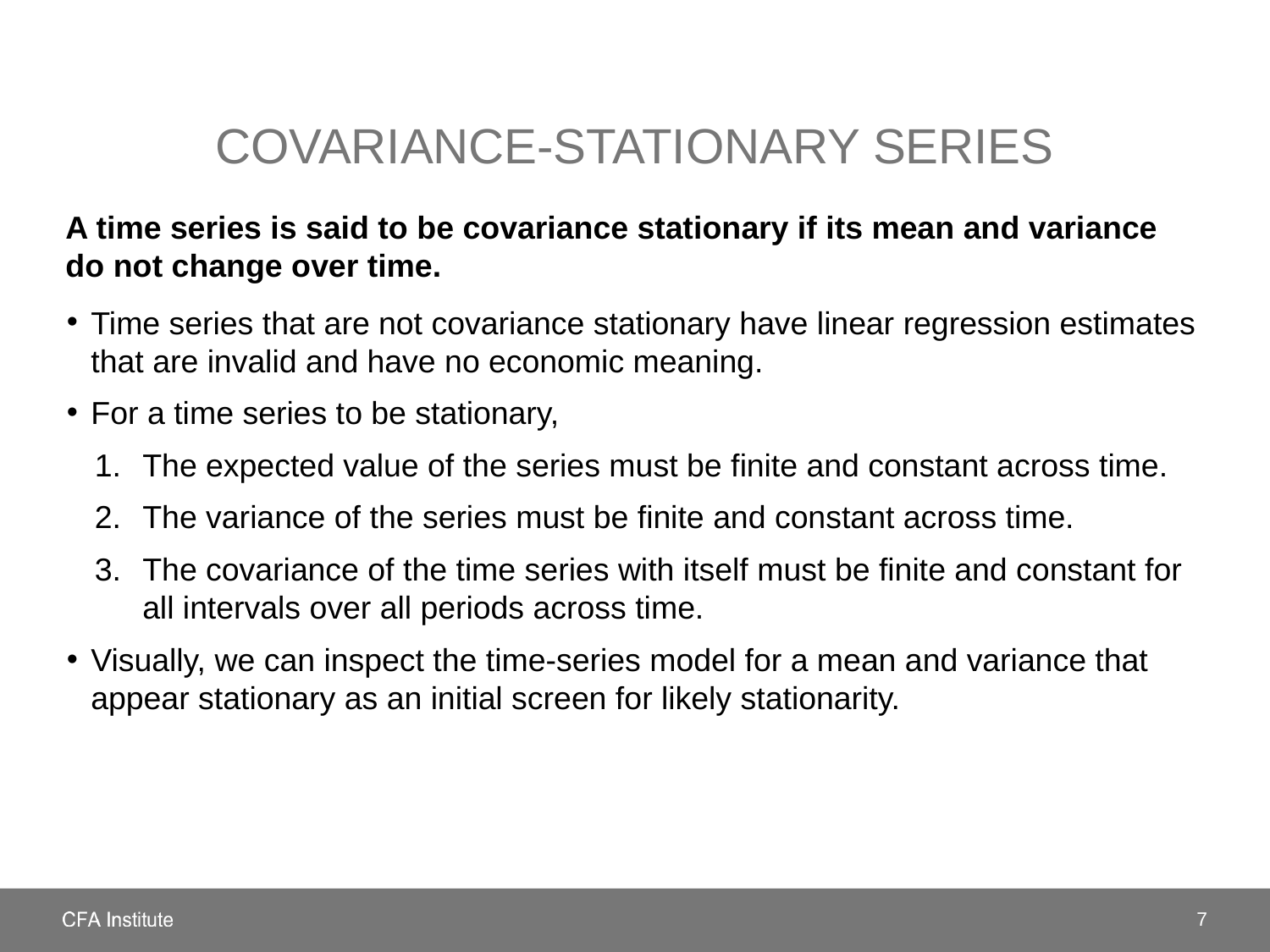

# Covariance-stationary series
A time series is said to be covariance stationary if its mean and variance do not change over time.
Time series that are not covariance stationary have linear regression estimates that are invalid and have no economic meaning.
For a time series to be stationary,
The expected value of the series must be finite and constant across time.
The variance of the series must be finite and constant across time.
The covariance of the time series with itself must be finite and constant for all intervals over all periods across time.
Visually, we can inspect the time-series model for a mean and variance that appear stationary as an initial screen for likely stationarity.
7